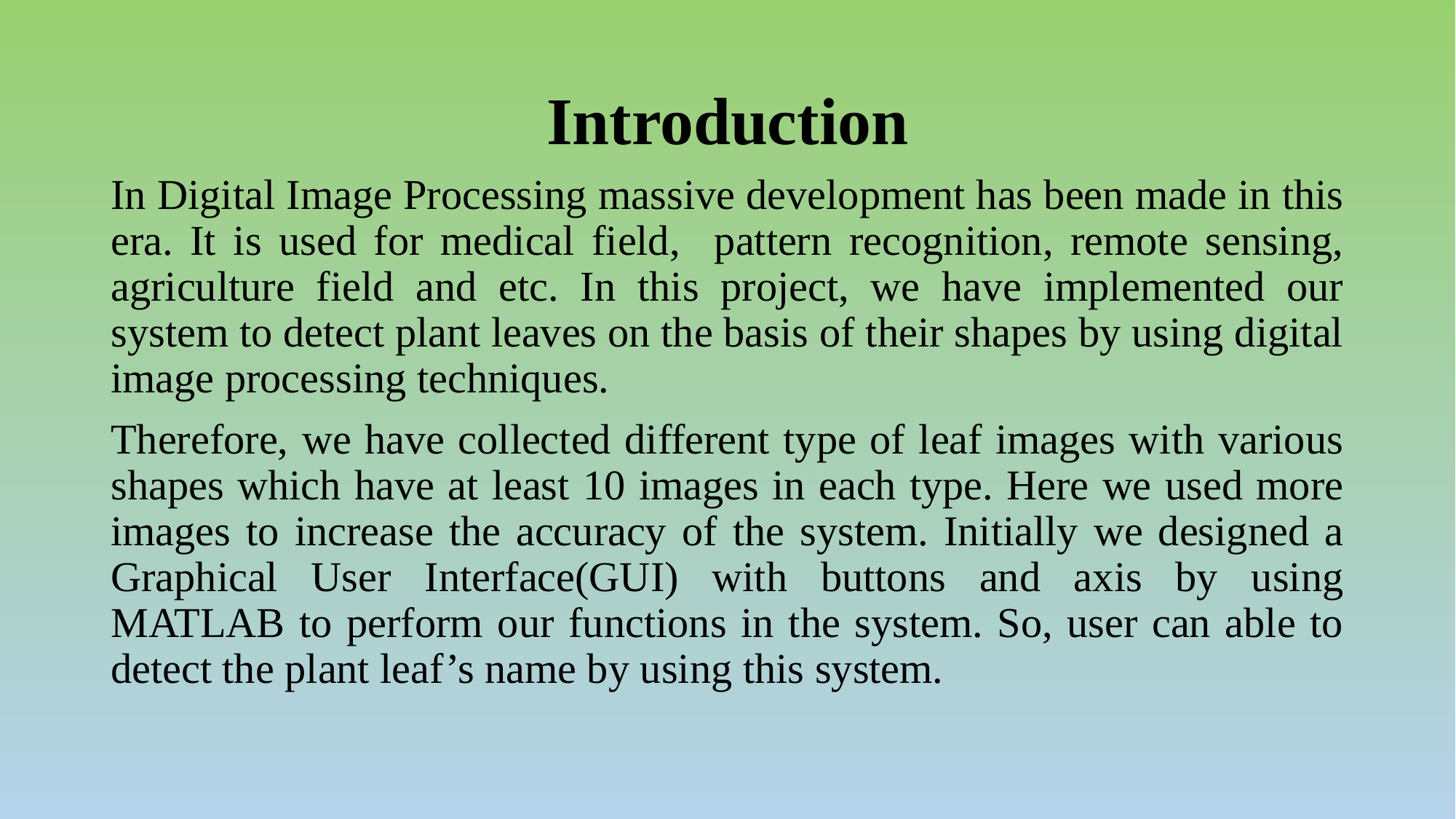

# Introduction
In Digital Image Processing massive development has been made in this era. It is used for medical field,  pattern recognition, remote sensing, agriculture field and etc. In this project, we have implemented our system to detect plant leaves on the basis of their shapes by using digital image processing techniques.
Therefore, we have collected different type of leaf images with various shapes which have at least 10 images in each type. Here we used more images to increase the accuracy of the system. Initially we designed a Graphical User Interface(GUI) with buttons and axis by using MATLAB to perform our functions in the system. So, user can able to detect the plant leaf’s name by using this system.